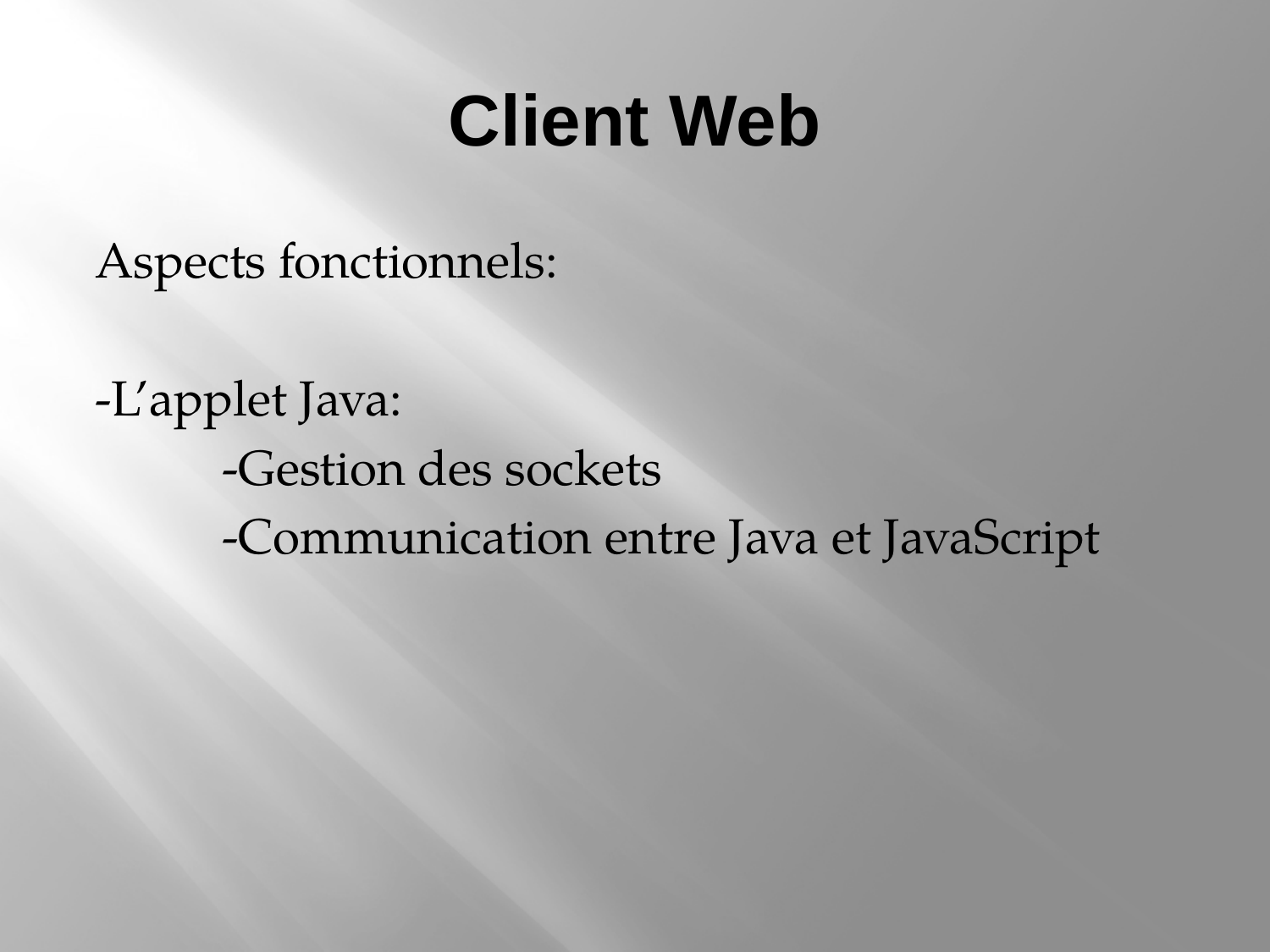

# Client Web
Aspects fonctionnels:

-L’applet Java:
	-Gestion des sockets
	-Communication entre Java et JavaScript